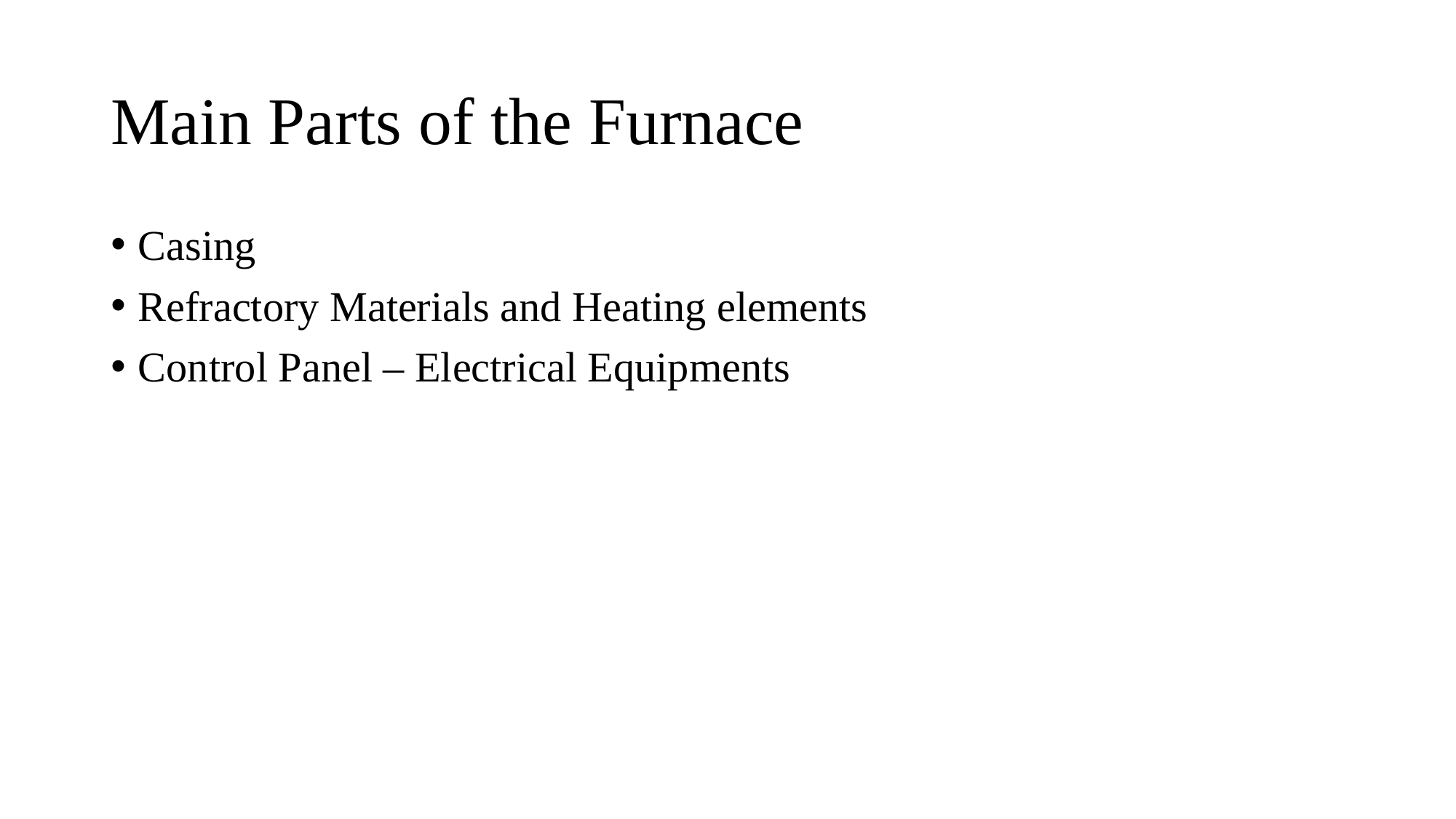

# Main Parts of the Furnace
Casing
Refractory Materials and Heating elements
Control Panel – Electrical Equipments